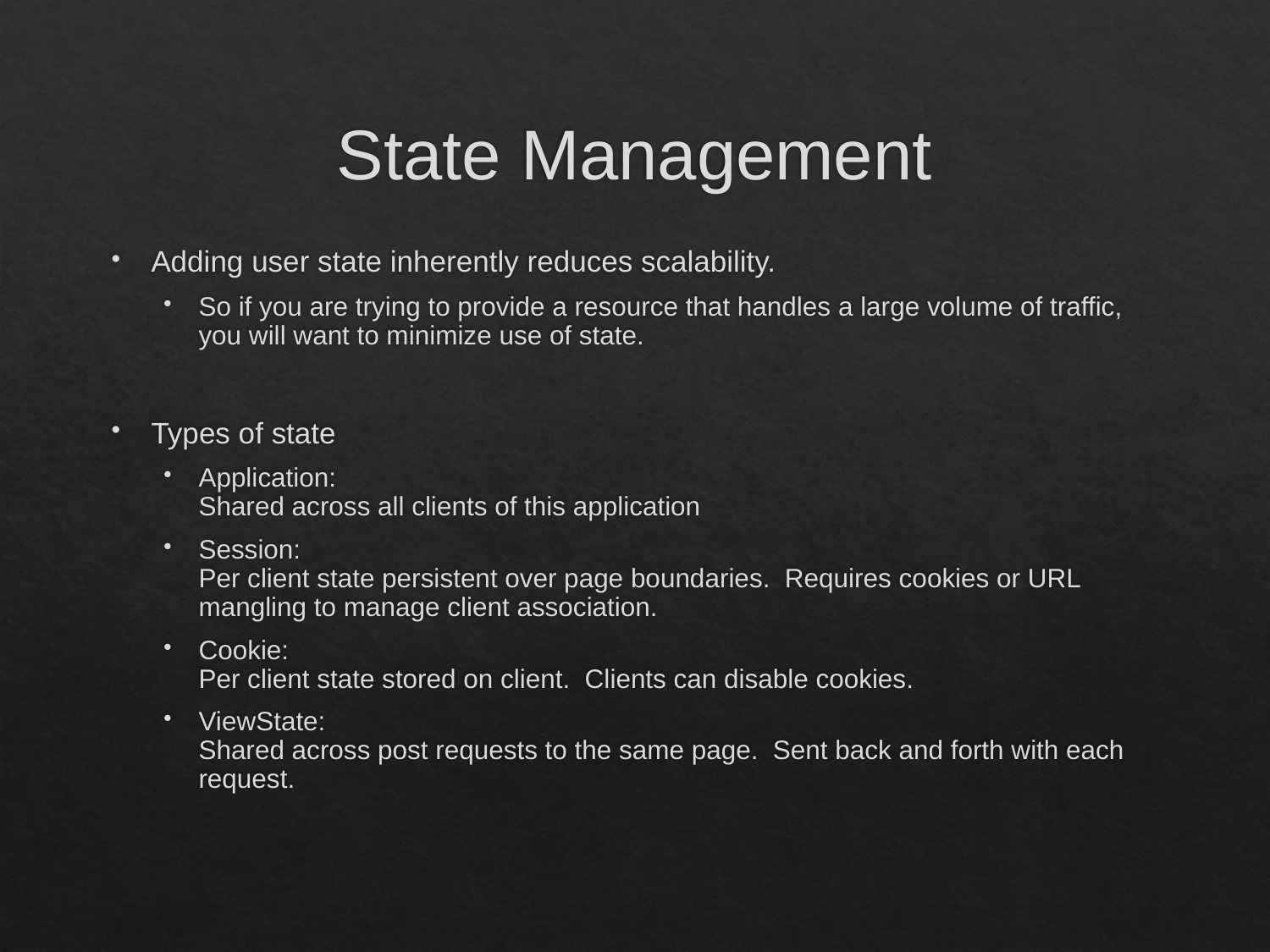

# State Management
Adding user state inherently reduces scalability.
So if you are trying to provide a resource that handles a large volume of traffic, you will want to minimize use of state.

Types of state
Application:
Shared across all clients of this application
Session:
Per client state persistent over page boundaries.  Requires cookies or URL mangling to manage client association.
Cookie:
Per client state stored on client.  Clients can disable cookies.
ViewState:
Shared across post requests to the same page.  Sent back and forth with each request.